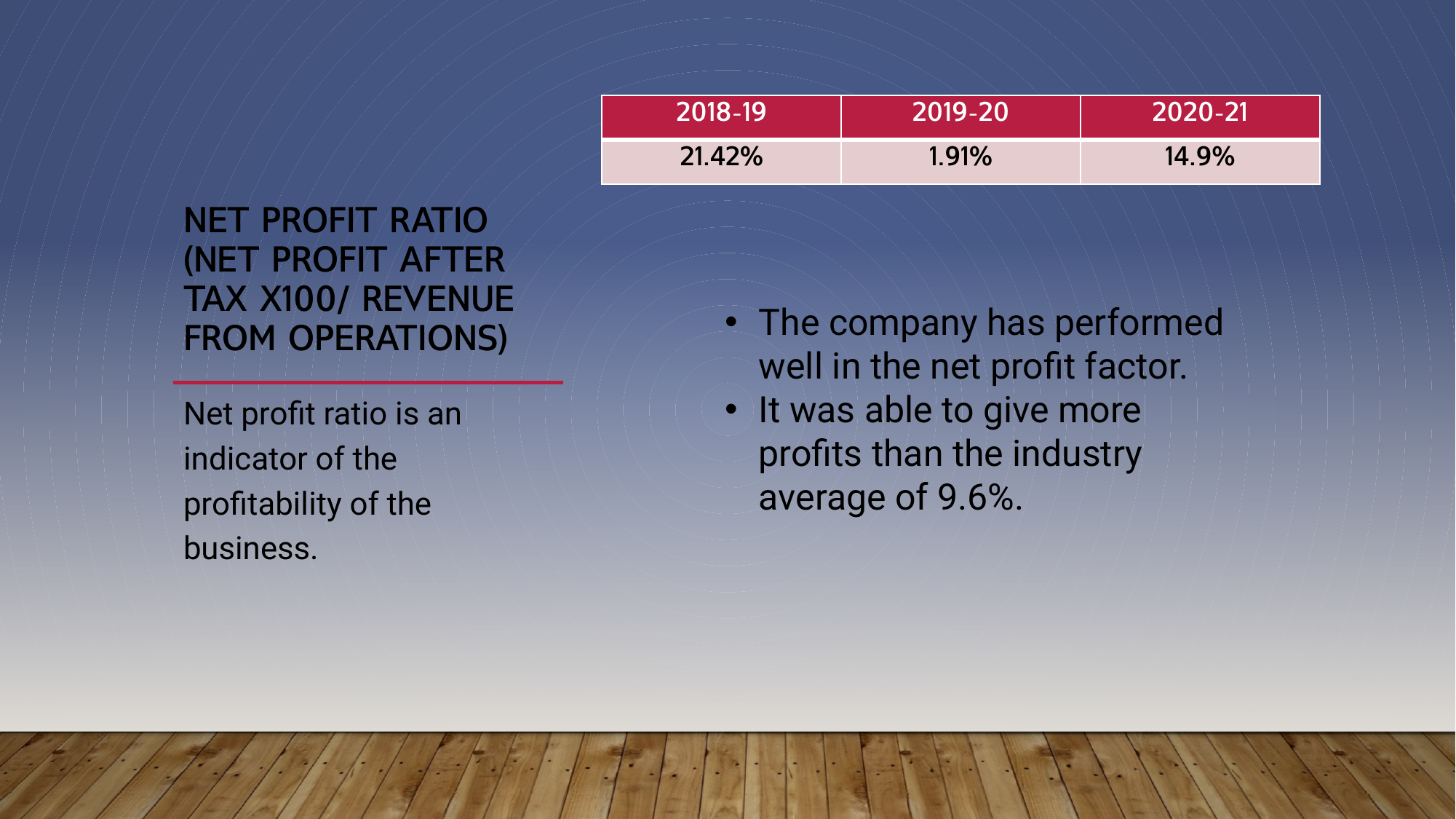

| 2018-19 | 2019-20 | 2020-21 |
| --- | --- | --- |
| 21.42% | 1.91% | 14.9% |
# Net Profit Ratio (Net profit after tax x100/ Revenue from operations)
The company has performed well in the net profit factor.
It was able to give more profits than the industry average of 9.6%.
Net profit ratio is an indicator of the profitability of the business.